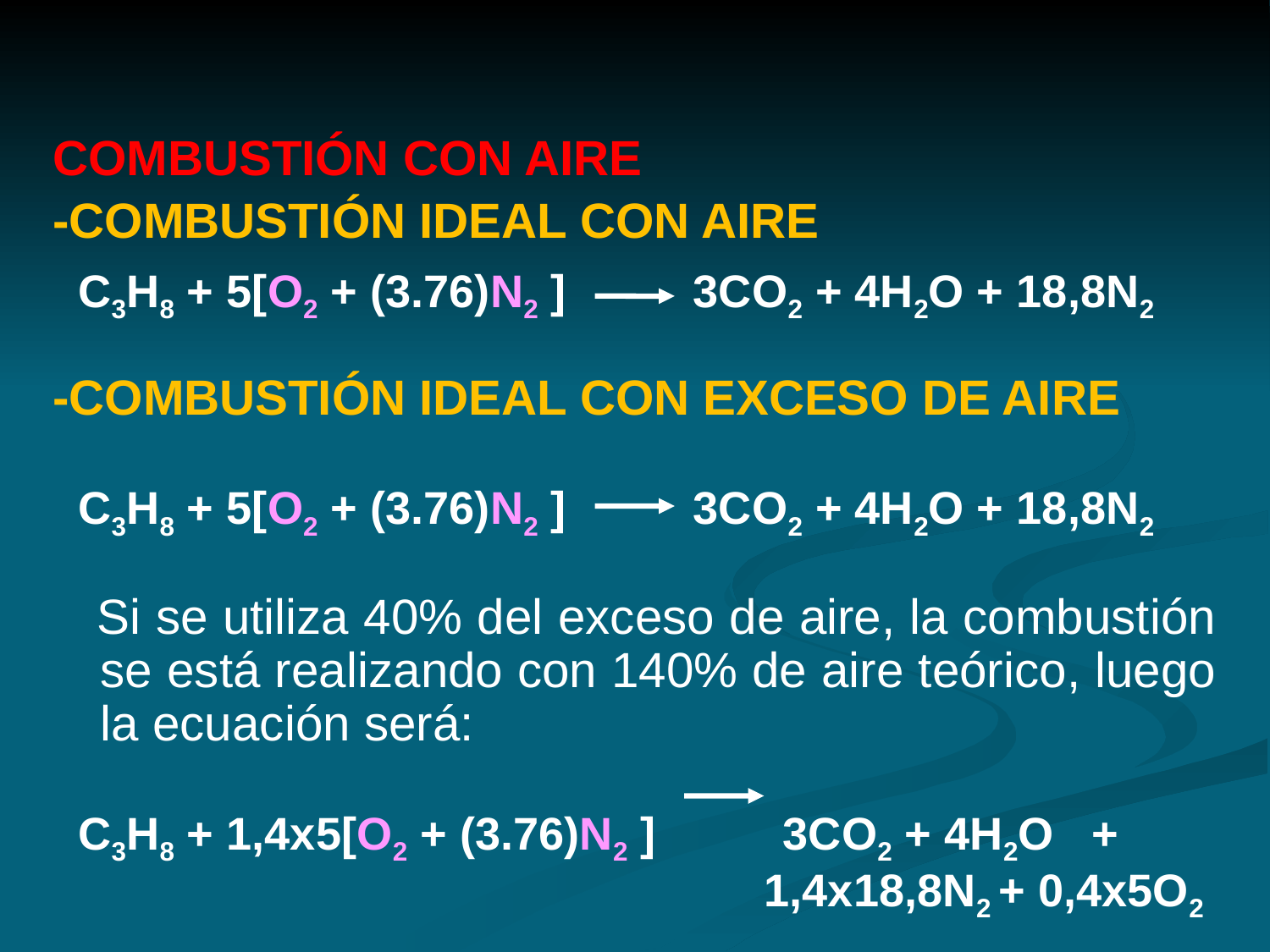

COMBUSTIÓN CON AIRE
-COMBUSTIÓN IDEAL CON AIRE
  C3H8 + 5[O2 + (3.76)N2 ]          3CO2 + 4H2O + 18,8N2

-COMBUSTIÓN IDEAL CON EXCESO DE AIRE

  C3H8 + 5[O2 + (3.76)N2 ]          3CO2 + 4H2O + 18,8N2

   Si se utiliza 40% del exceso de aire, la combustión se está realizando con 140% de aire teórico, luego la ecuación será:

  C3H8 + 1,4x5[O2 + (3.76)N2 ]          3CO2 + 4H2O   +
                                                        1,4x18,8N2 + 0,4x5O2